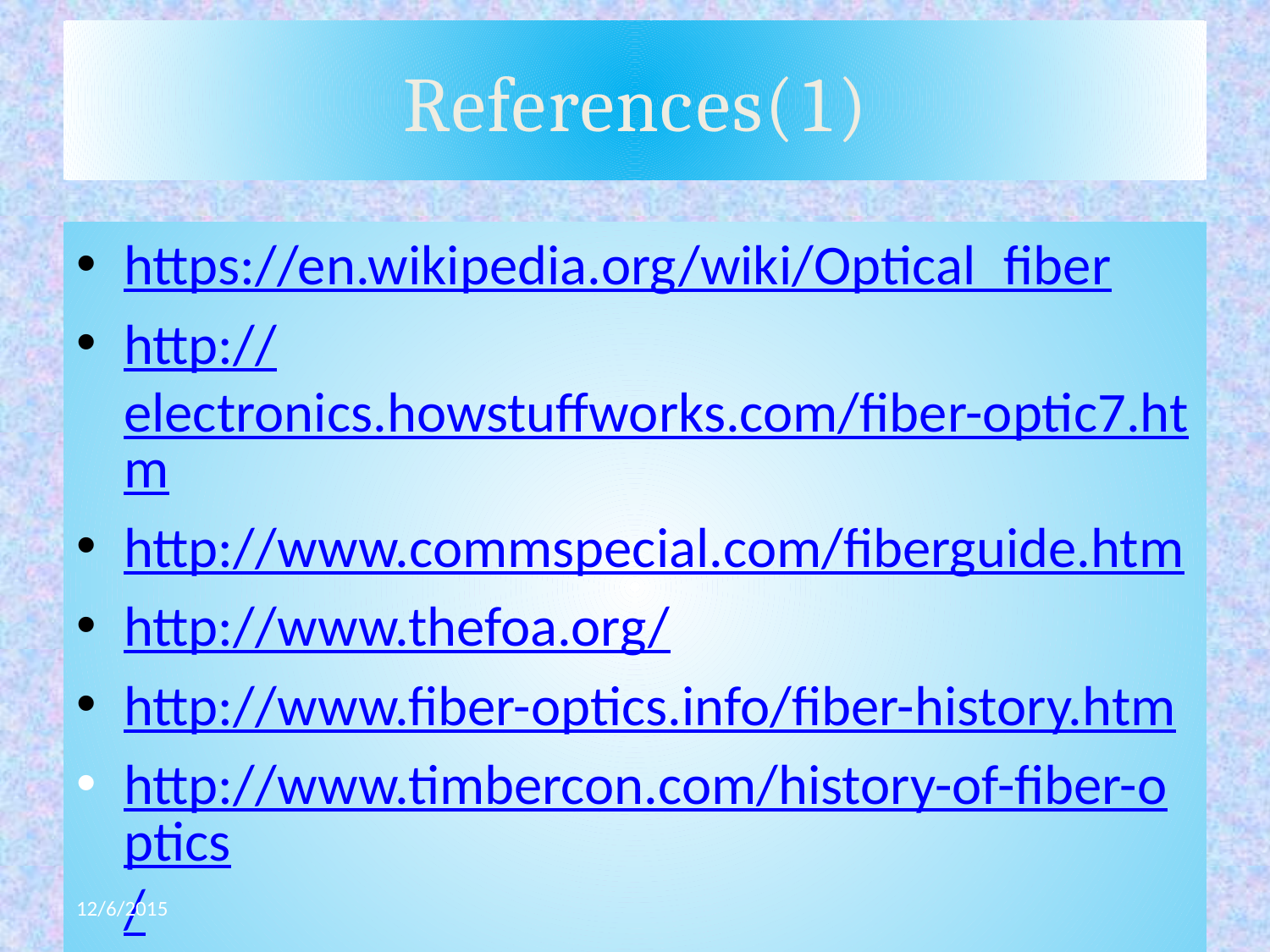

# References(1)
https://en.wikipedia.org/wiki/Optical_fiber
http://electronics.howstuffworks.com/fiber-optic7.htm
http://www.commspecial.com/fiberguide.htm
http://www.thefoa.org/
http://www.fiber-optics.info/fiber-history.htm
http://www.timbercon.com/history-of-fiber-optics/

12/6/2015
32